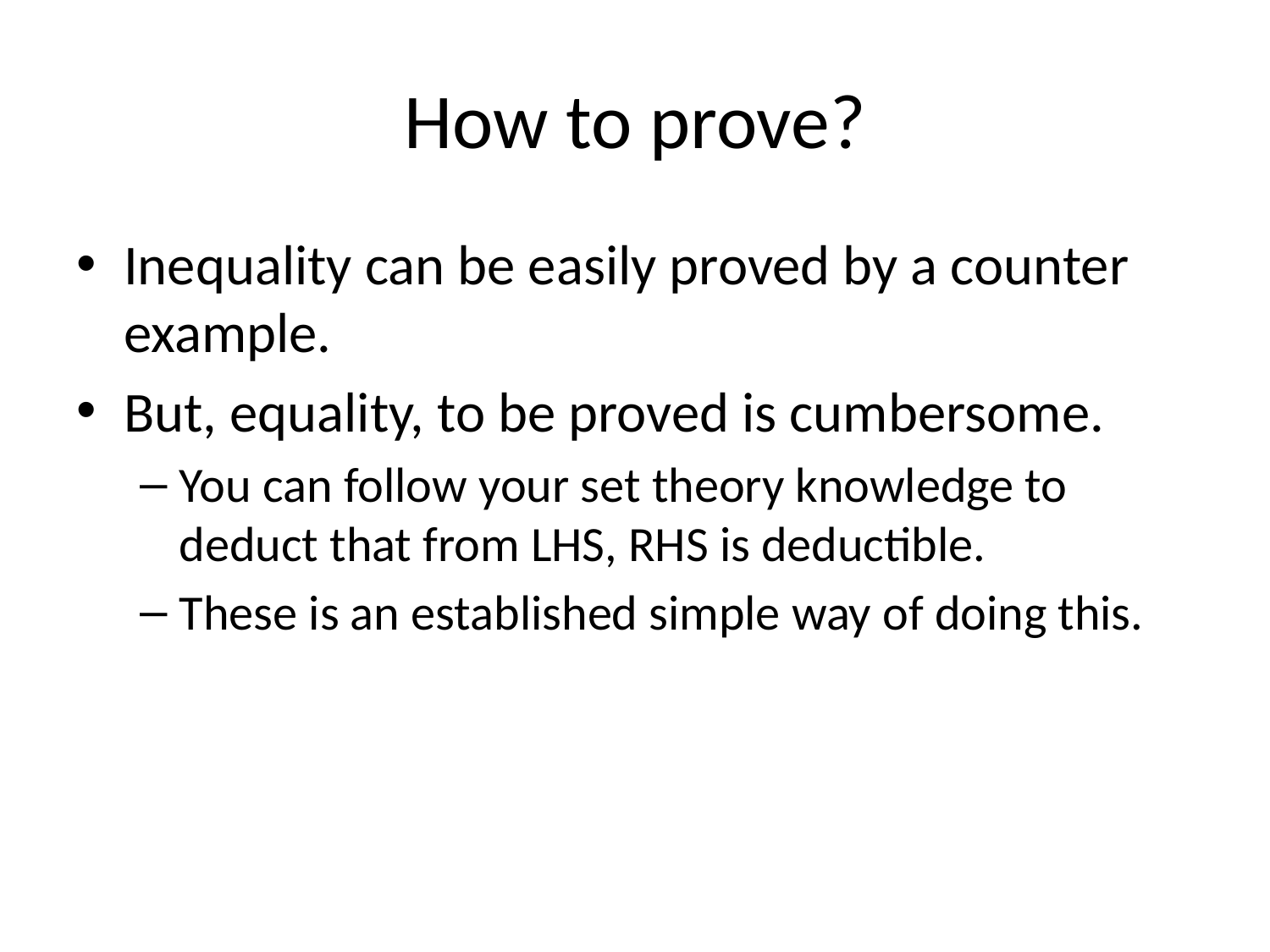

# How to prove?
Inequality can be easily proved by a counter example.
But, equality, to be proved is cumbersome.
You can follow your set theory knowledge to deduct that from LHS, RHS is deductible.
These is an established simple way of doing this.